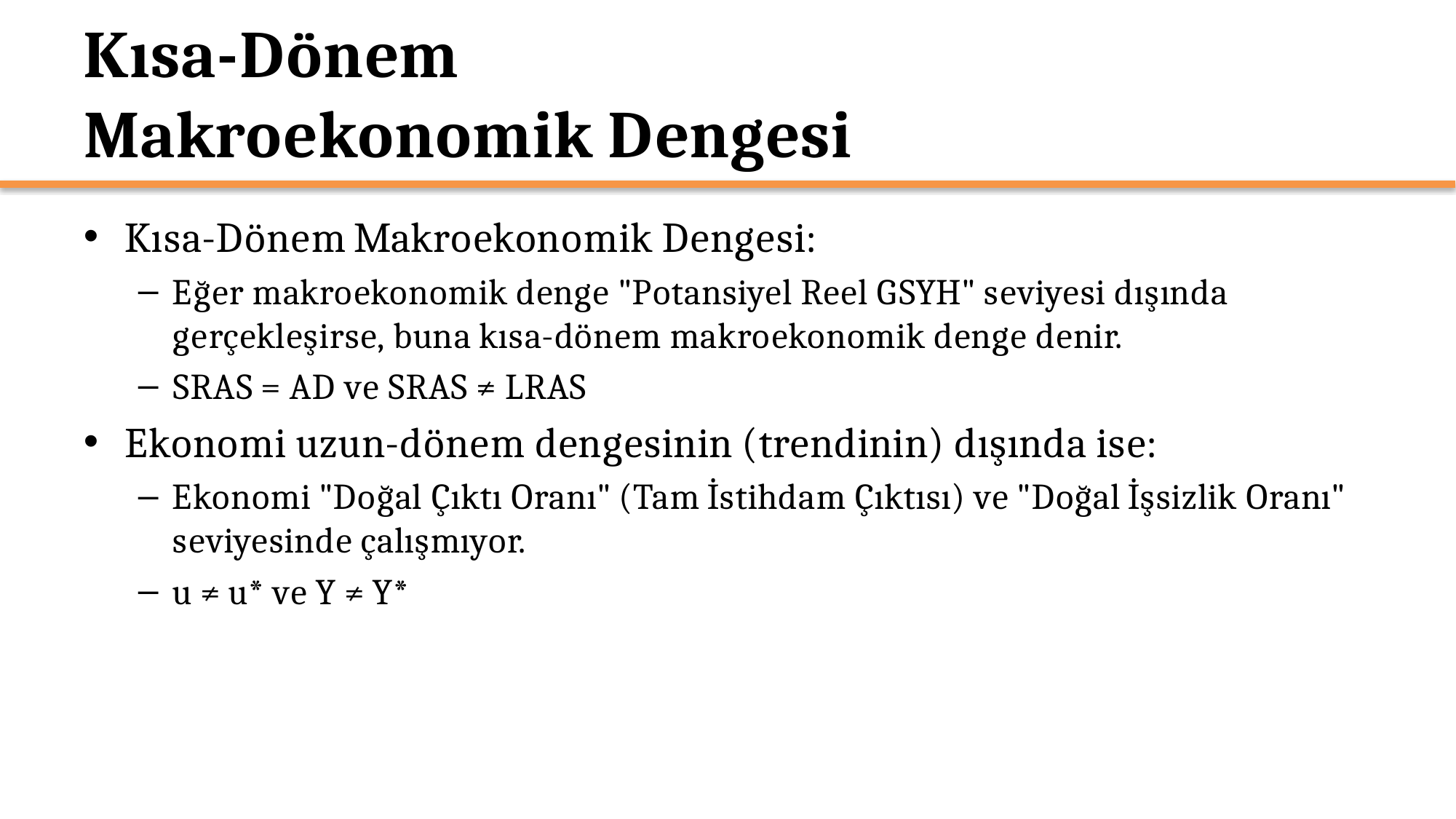

# Kısa-Dönem Makroekonomik Dengesi
Kısa-Dönem Makroekonomik Dengesi:
Eğer makroekonomik denge "Potansiyel Reel GSYH" seviyesi dışında gerçekleşirse, buna kısa-dönem makroekonomik denge denir.
SRAS = AD ve SRAS ≠ LRAS
Ekonomi uzun-dönem dengesinin (trendinin) dışında ise:
Ekonomi "Doğal Çıktı Oranı" (Tam İstihdam Çıktısı) ve "Doğal İşsizlik Oranı" seviyesinde çalışmıyor.
u ≠ u* ve Y ≠ Y*